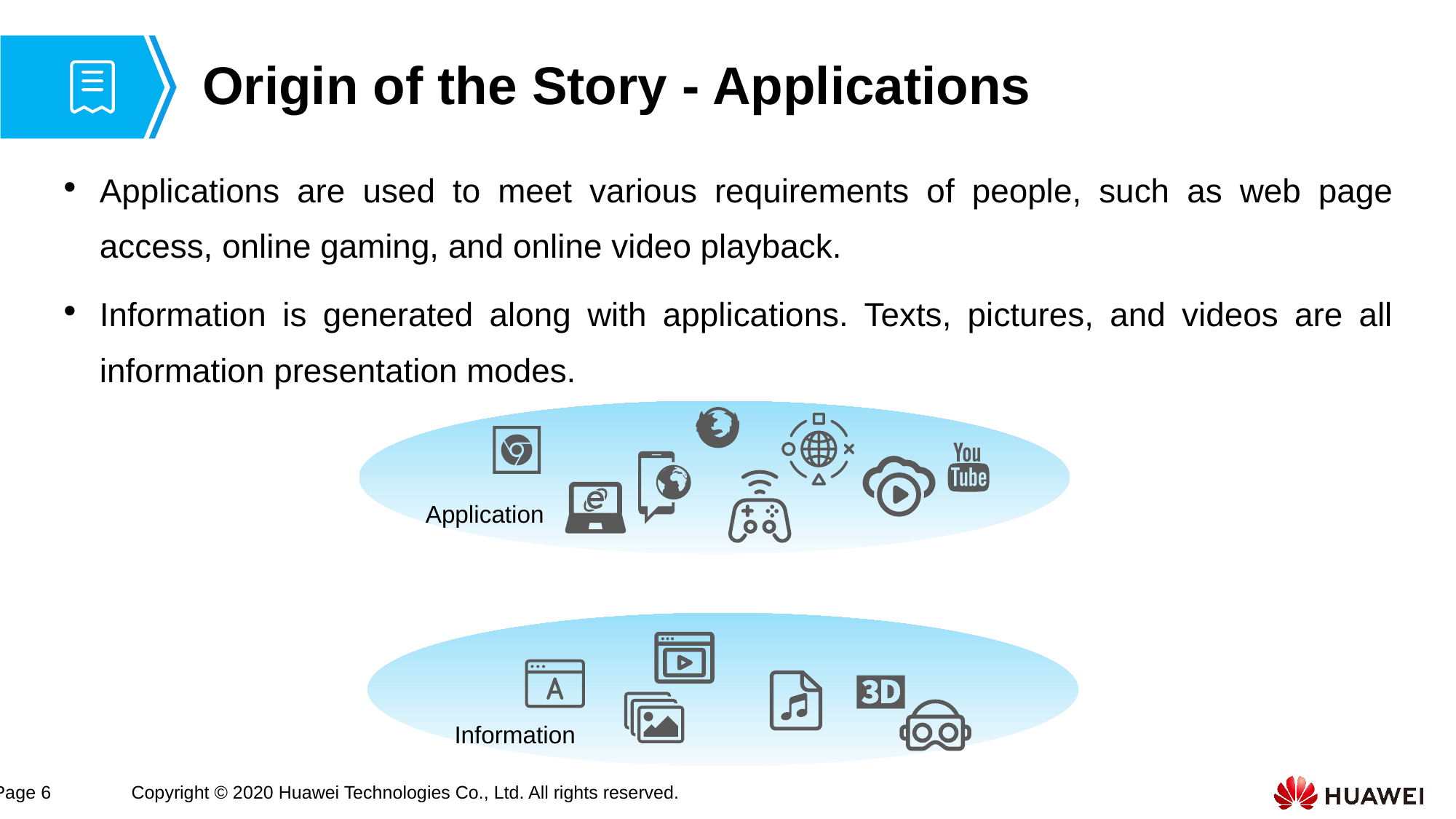

# Origin of the Story - Applications
Applications are used to meet various requirements of people, such as web page access, online gaming, and online video playback.
Information is generated along with applications. Texts, pictures, and videos are all information presentation modes.

Application

Information